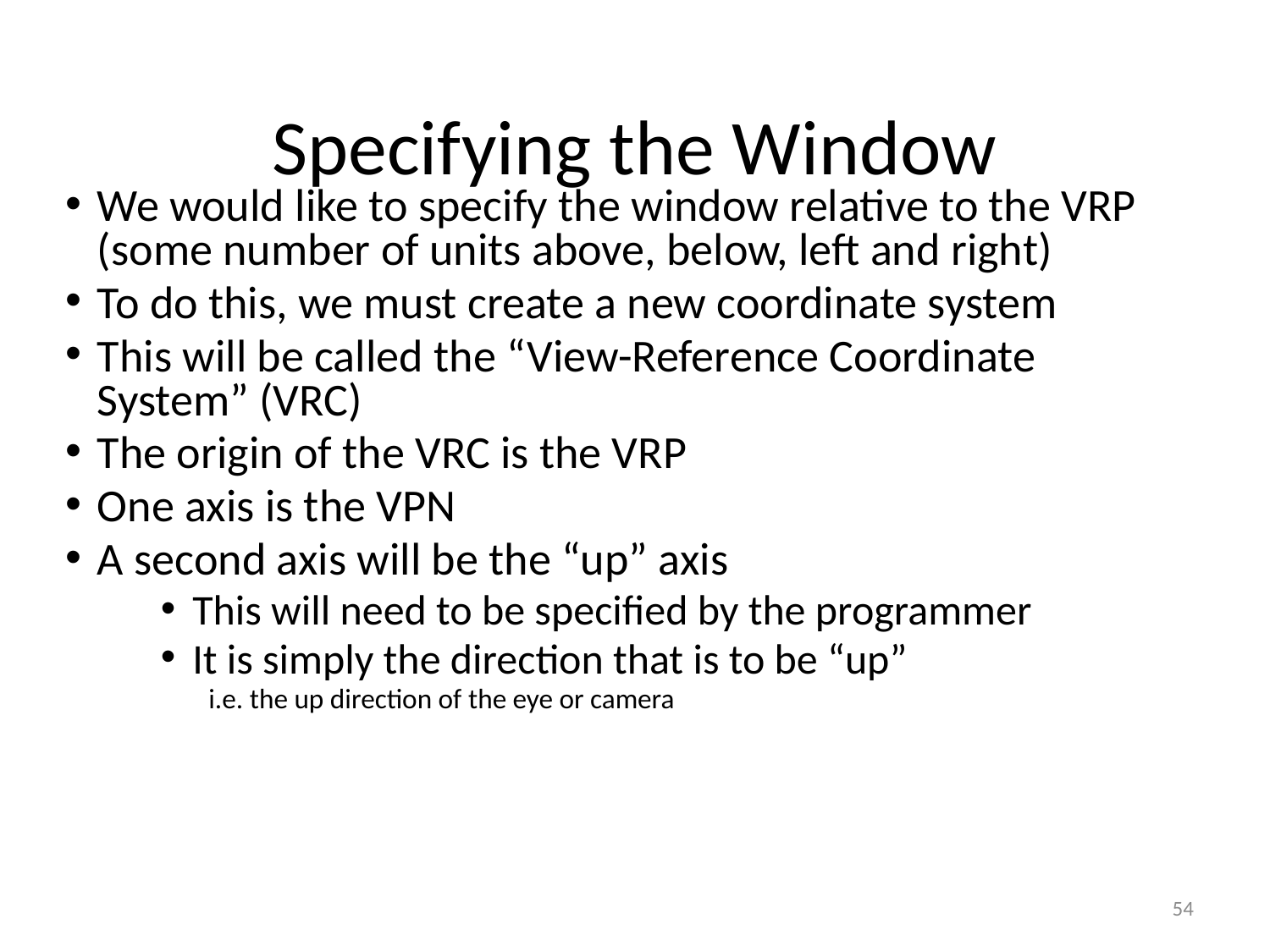

Specifying the Window
We would like to specify the window relative to the VRP (some number of units above, below, left and right)
To do this, we must create a new coordinate system
This will be called the “View-Reference Coordinate System” (VRC)
The origin of the VRC is the VRP
One axis is the VPN
A second axis will be the “up” axis
This will need to be specified by the programmer
It is simply the direction that is to be “up”
i.e. the up direction of the eye or camera
54